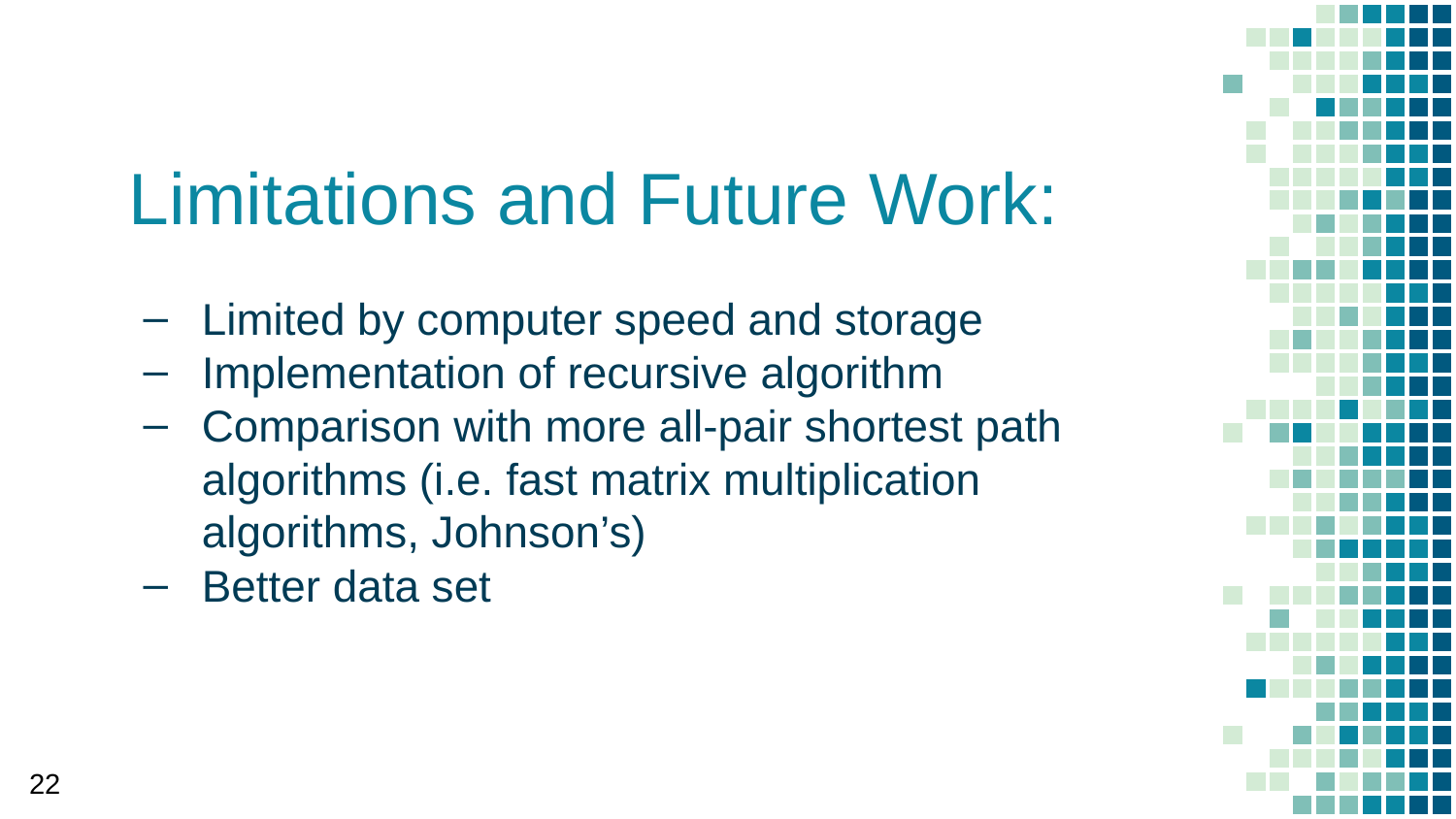

# Limitations and Future Work:
Limited by computer speed and storage
Implementation of recursive algorithm
Comparison with more all-pair shortest path algorithms (i.e. fast matrix multiplication algorithms, Johnson’s)
Better data set
22